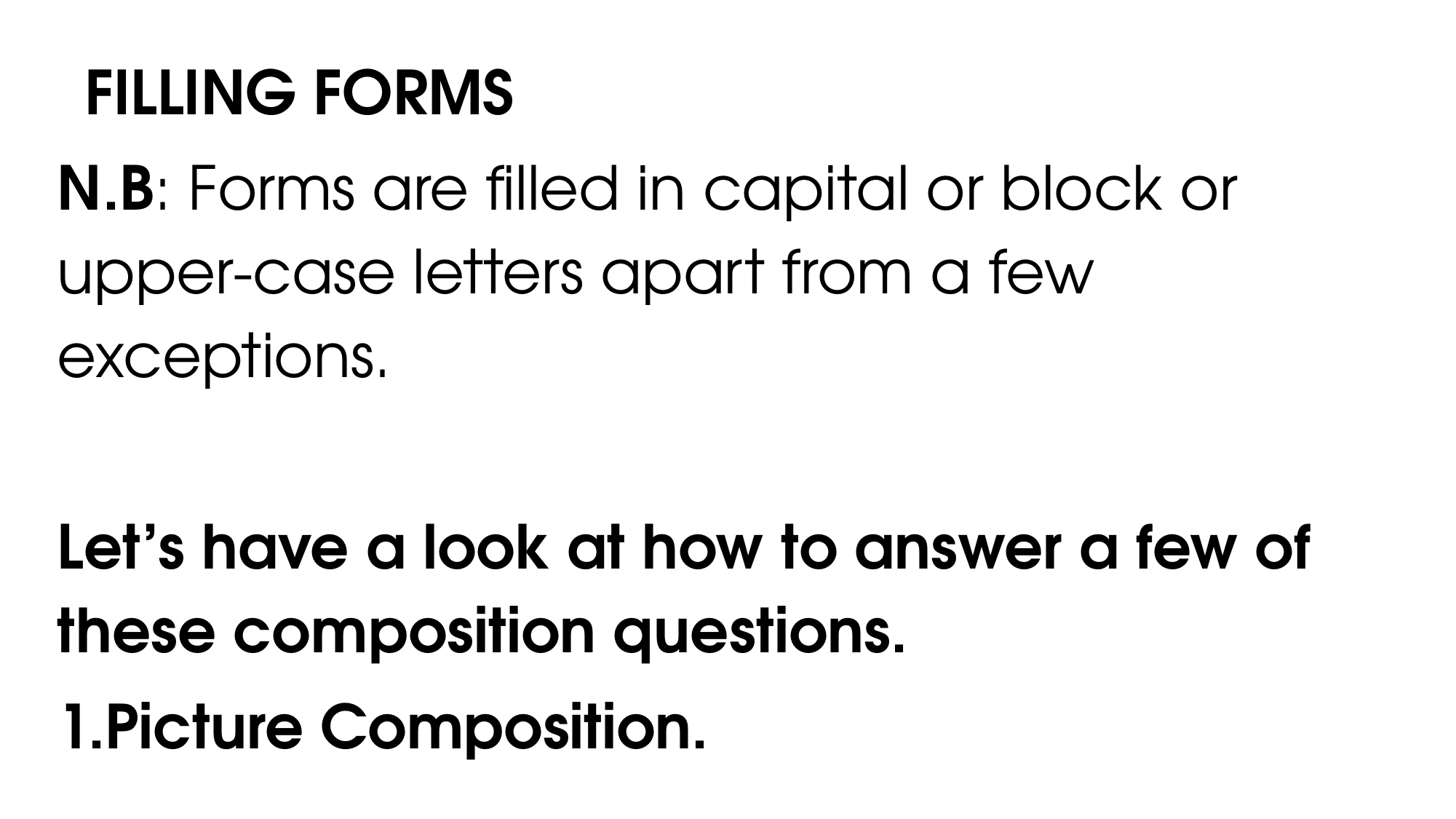

FILLING FORMS
N.B: Forms are filled in capital or block or upper-case letters apart from a few exceptions.

Let’s have a look at how to answer a few of these composition questions.
Picture Composition.